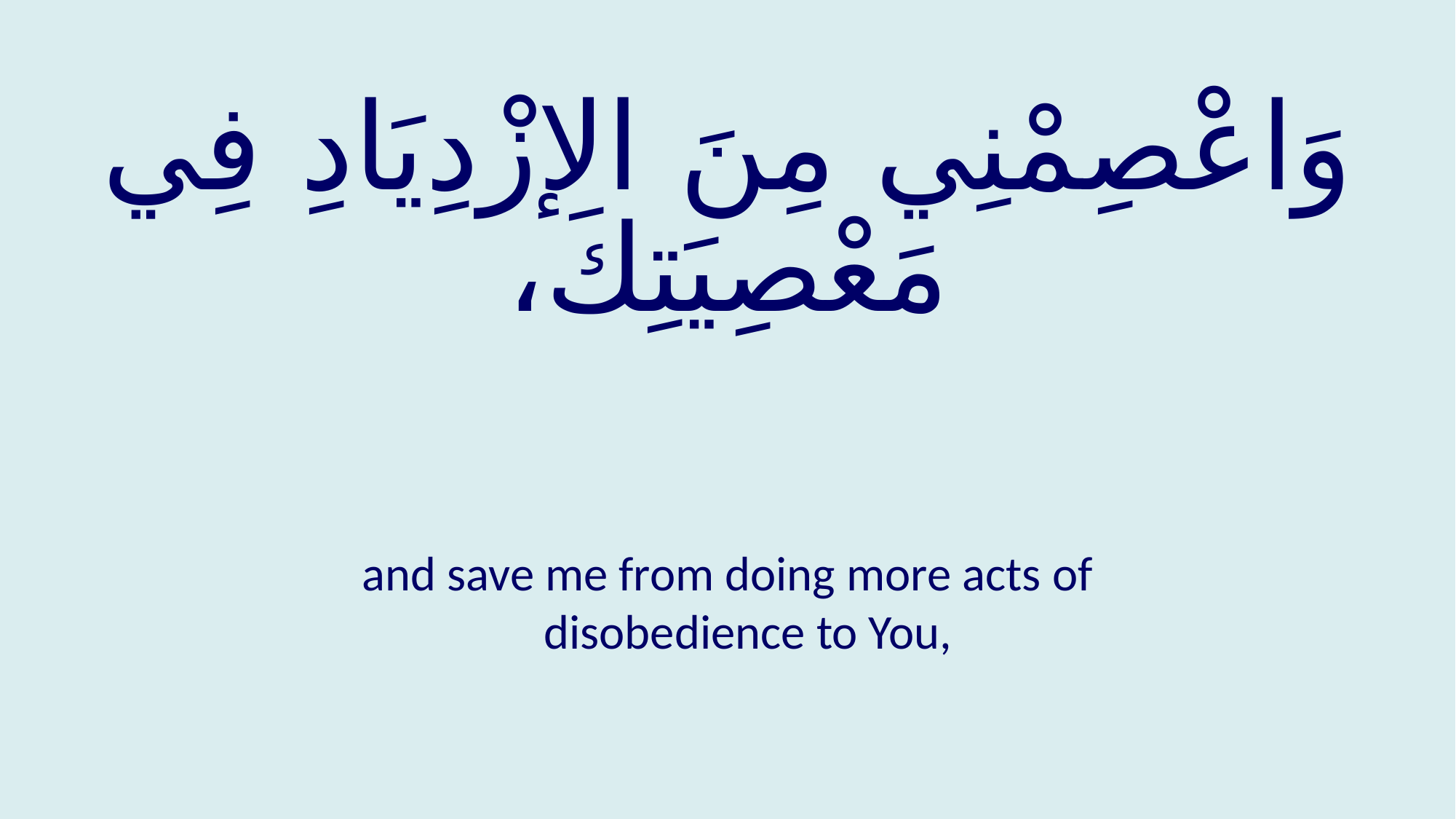

# وَاعْصِمْنِي مِنَ الإزْدِيَادِ فِي مَعْصِيَتِكَ،
and save me from doing more acts of disobedience to You,